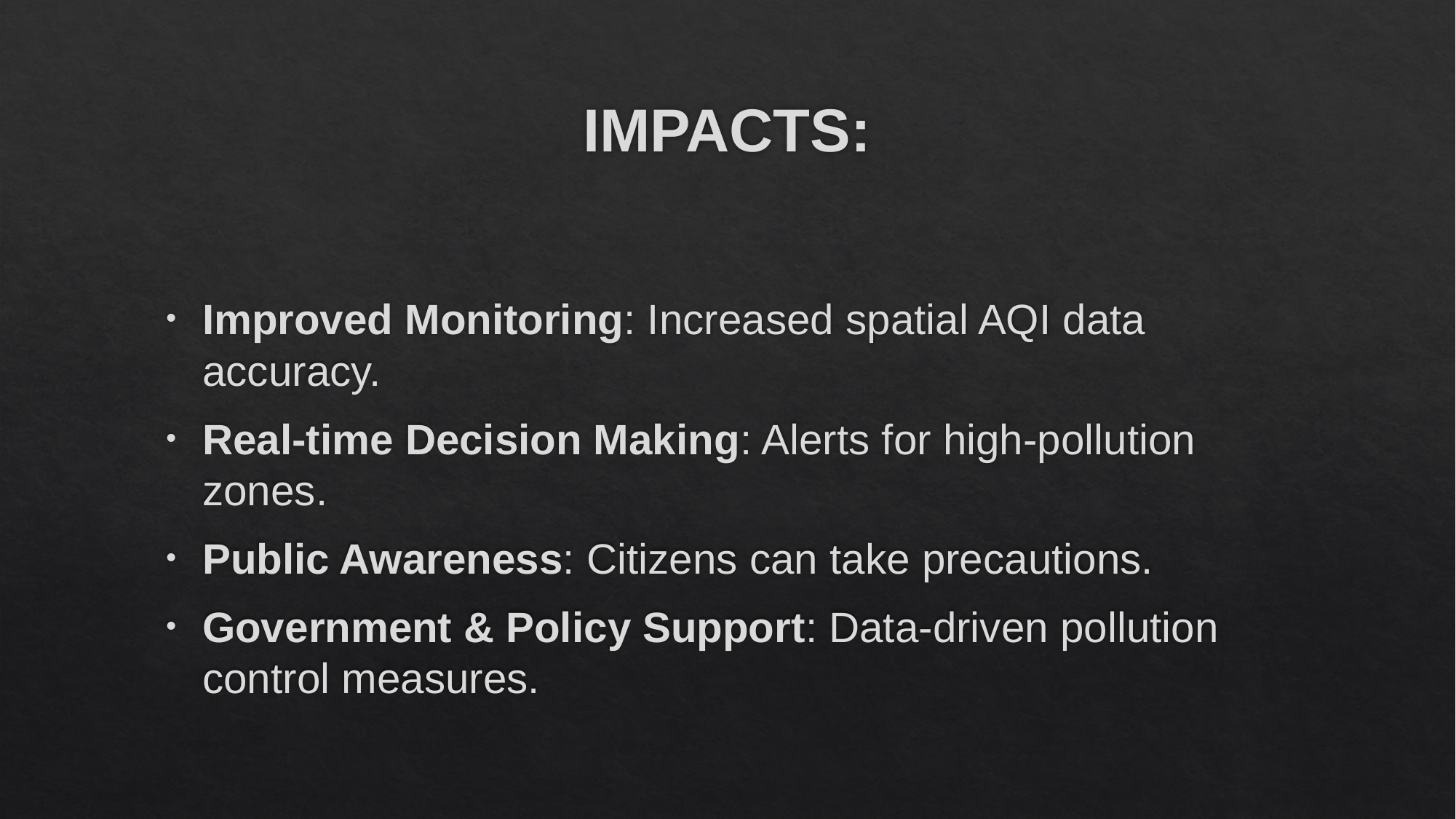

# IMPACTS:

Improved Monitoring: Increased spatial AQI data accuracy.
Real-time Decision Making: Alerts for high-pollution zones.
Public Awareness: Citizens can take precautions.
Government & Policy Support: Data-driven pollution control measures.